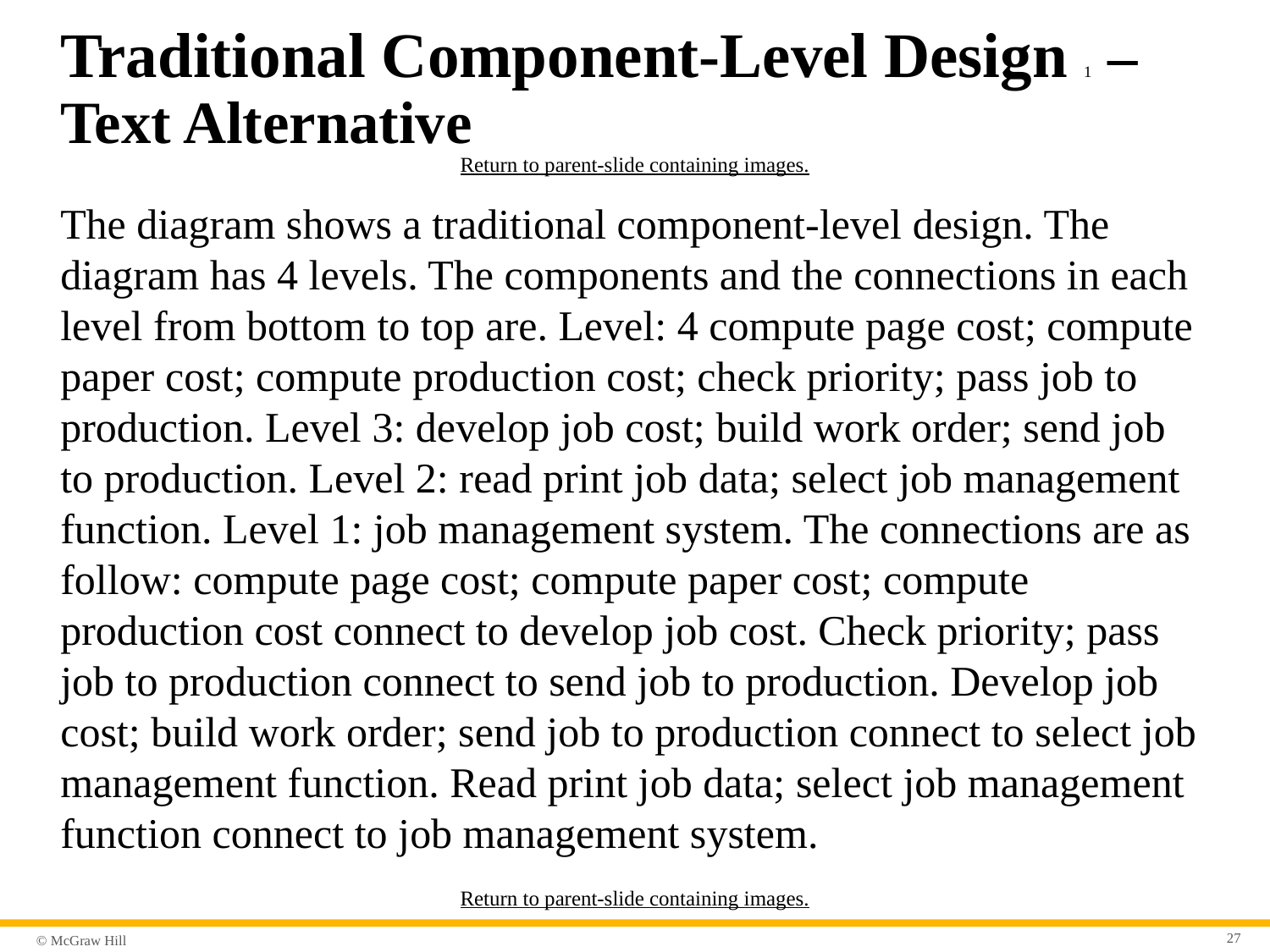

# Traditional Component-Level Design 1 – Text Alternative
Return to parent-slide containing images.
The diagram shows a traditional component-level design. The diagram has 4 levels. The components and the connections in each level from bottom to top are. Level: 4 compute page cost; compute paper cost; compute production cost; check priority; pass job to production. Level 3: develop job cost; build work order; send job to production. Level 2: read print job data; select job management function. Level 1: job management system. The connections are as follow: compute page cost; compute paper cost; compute production cost connect to develop job cost. Check priority; pass job to production connect to send job to production. Develop job cost; build work order; send job to production connect to select job management function. Read print job data; select job management function connect to job management system.
Return to parent-slide containing images.
27